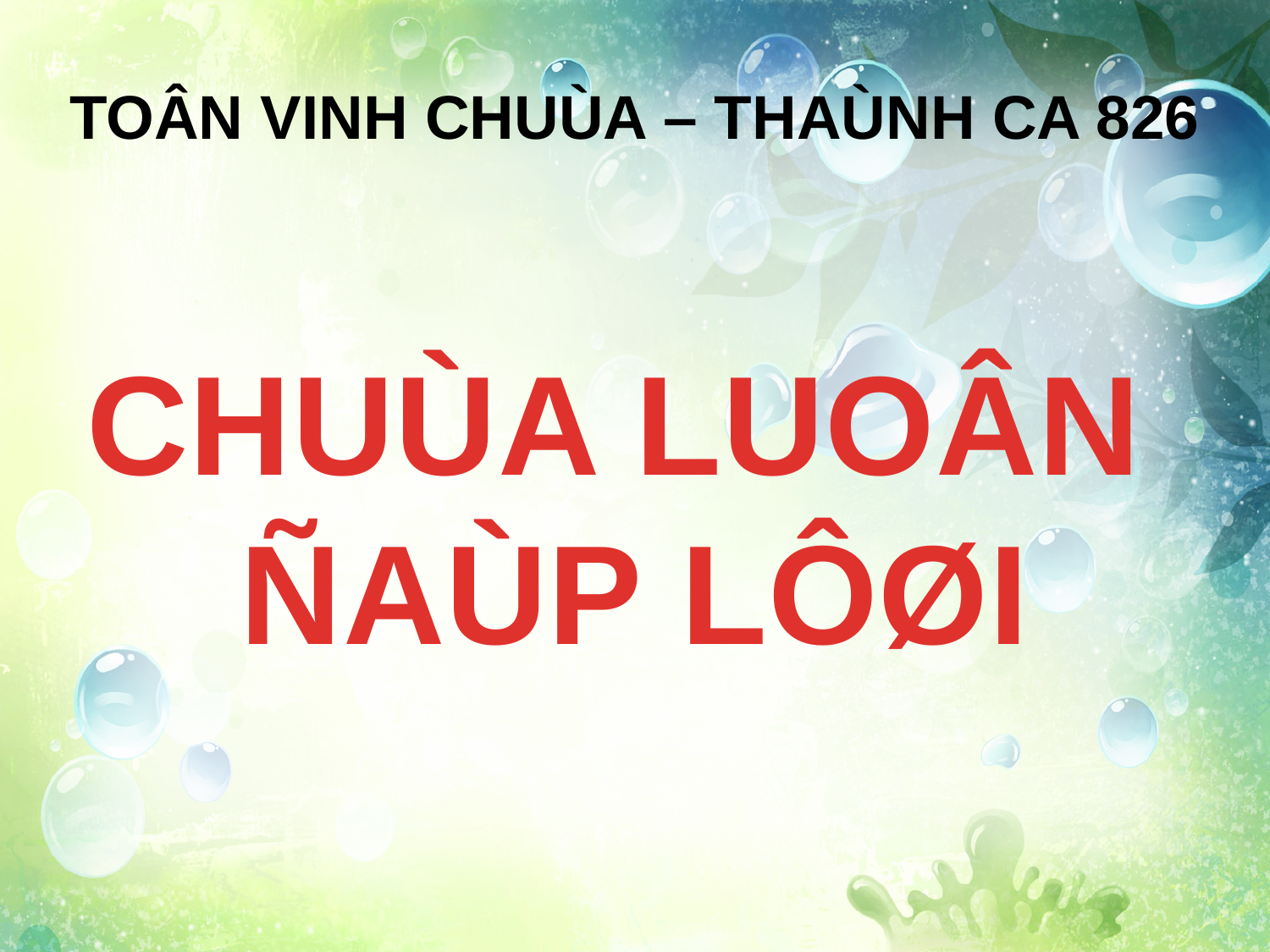

TOÂN VINH CHUÙA – THAÙNH CA 826
CHUÙA LUOÂN
ÑAÙP LÔØI